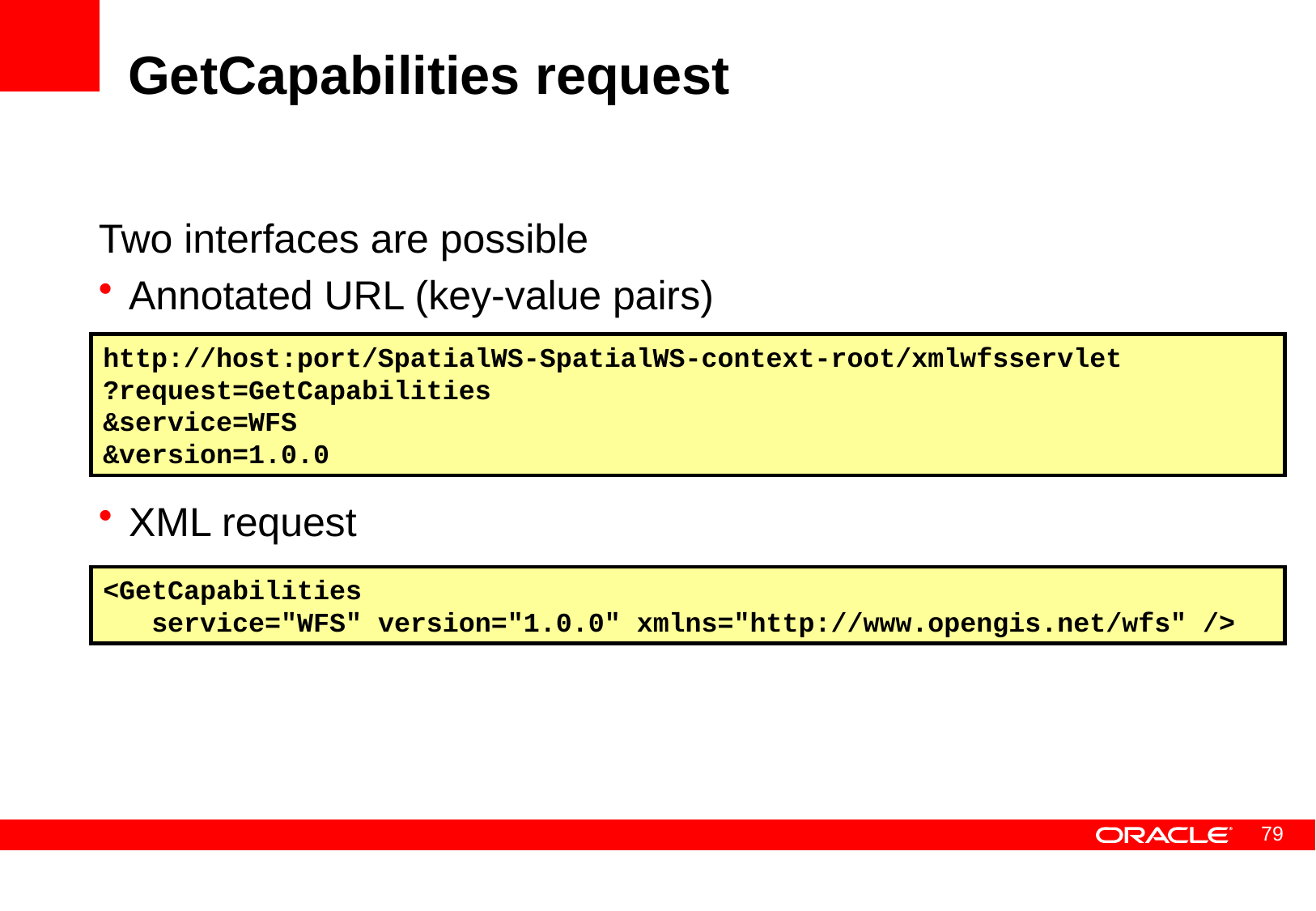

# GetCapabilities request
Two interfaces are possible
Annotated URL (key-value pairs)

XML request
http://host:port/SpatialWS-SpatialWS-context-root/xmlwfsservlet
?request=GetCapabilities
&service=WFS
&version=1.0.0
<GetCapabilities
   service="WFS" version="1.0.0" xmlns="http://www.opengis.net/wfs" />